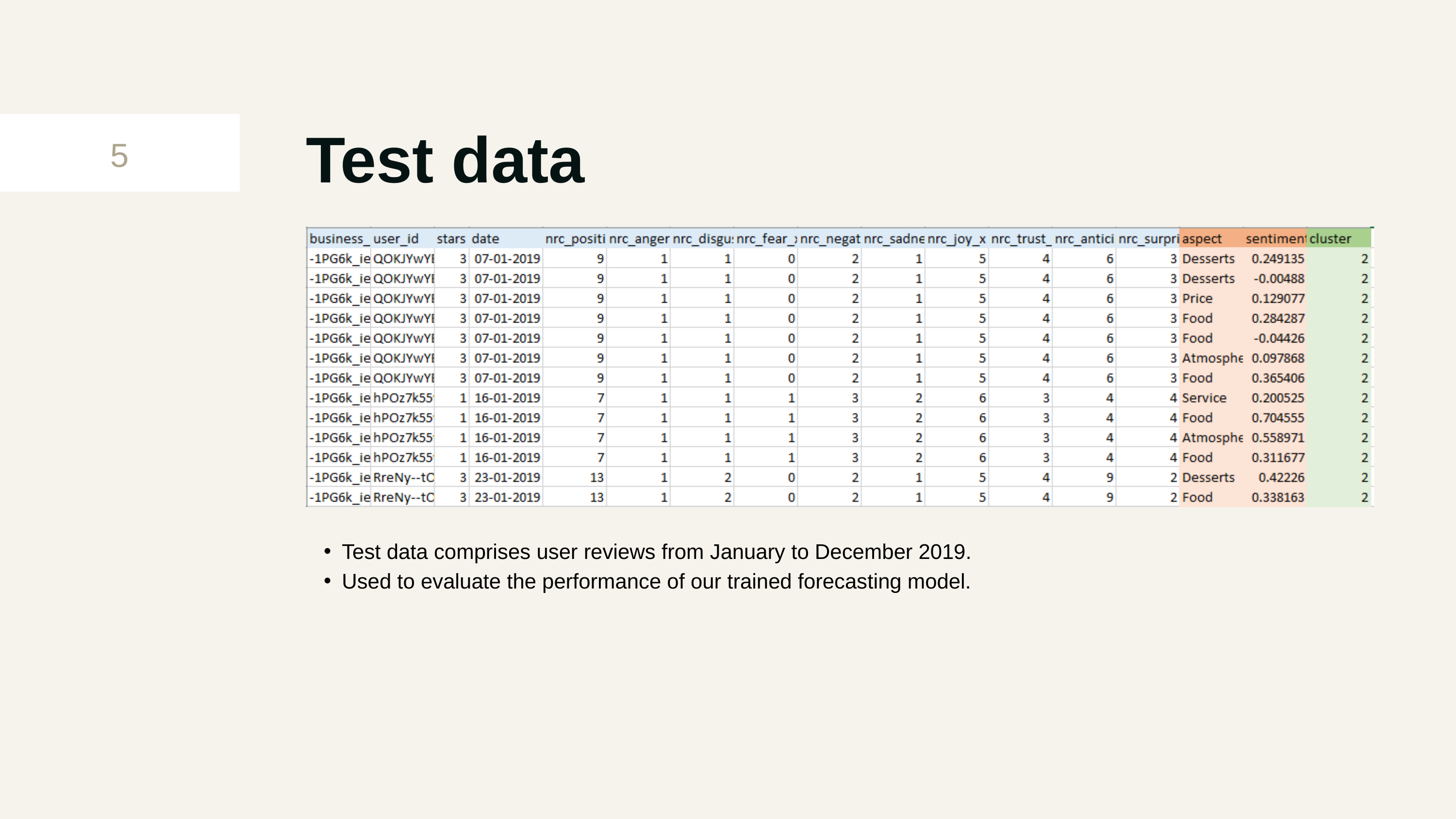

Test data

5

Test data comprises user reviews from January to December 2019.
Used to evaluate the performance of our trained forecasting model.